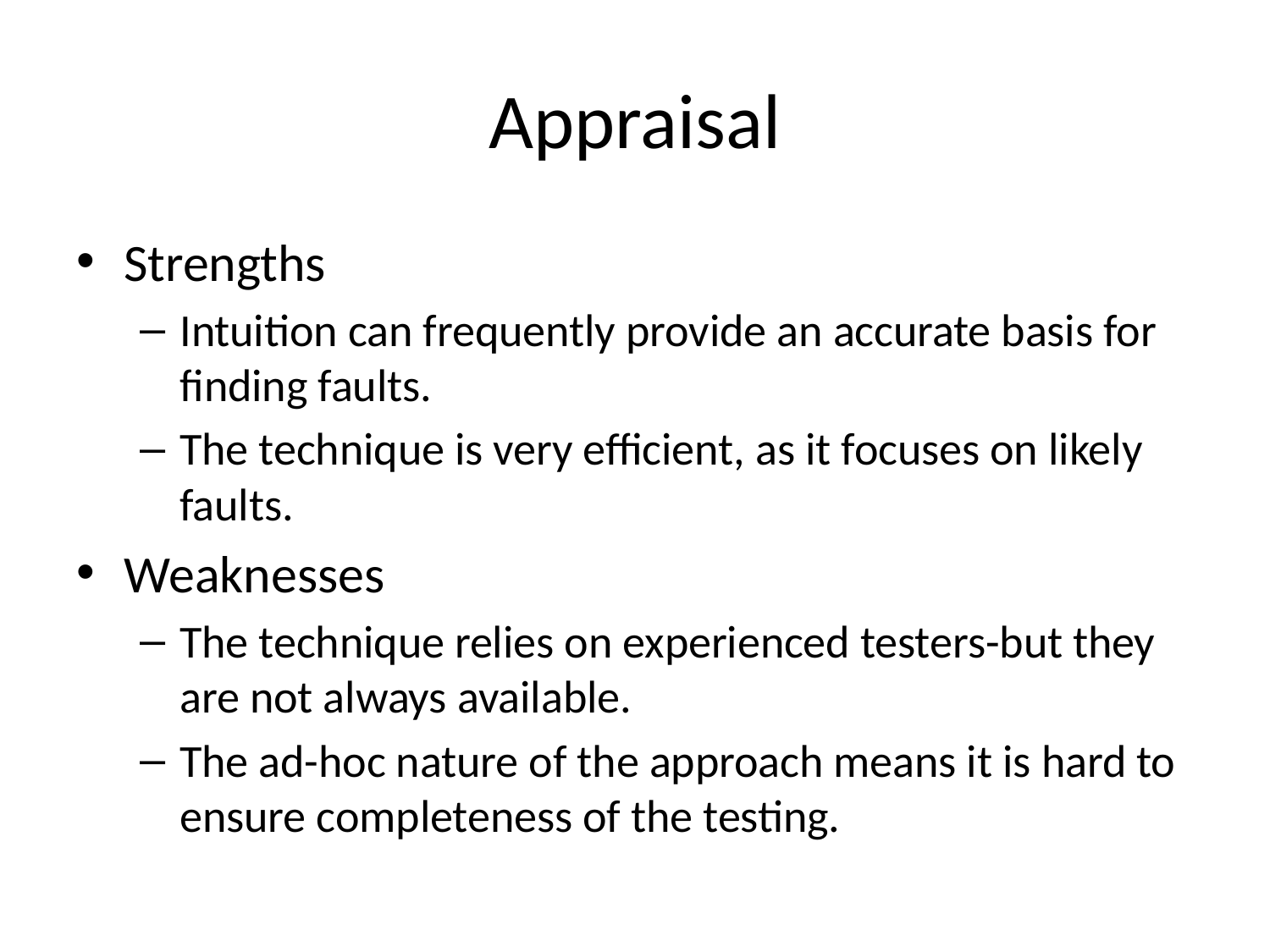

# Appraisal
Strengths
Intuition can frequently provide an accurate basis for finding faults.
The technique is very efficient, as it focuses on likely faults.
Weaknesses
The technique relies on experienced testers-but they are not always available.
The ad-hoc nature of the approach means it is hard to ensure completeness of the testing.